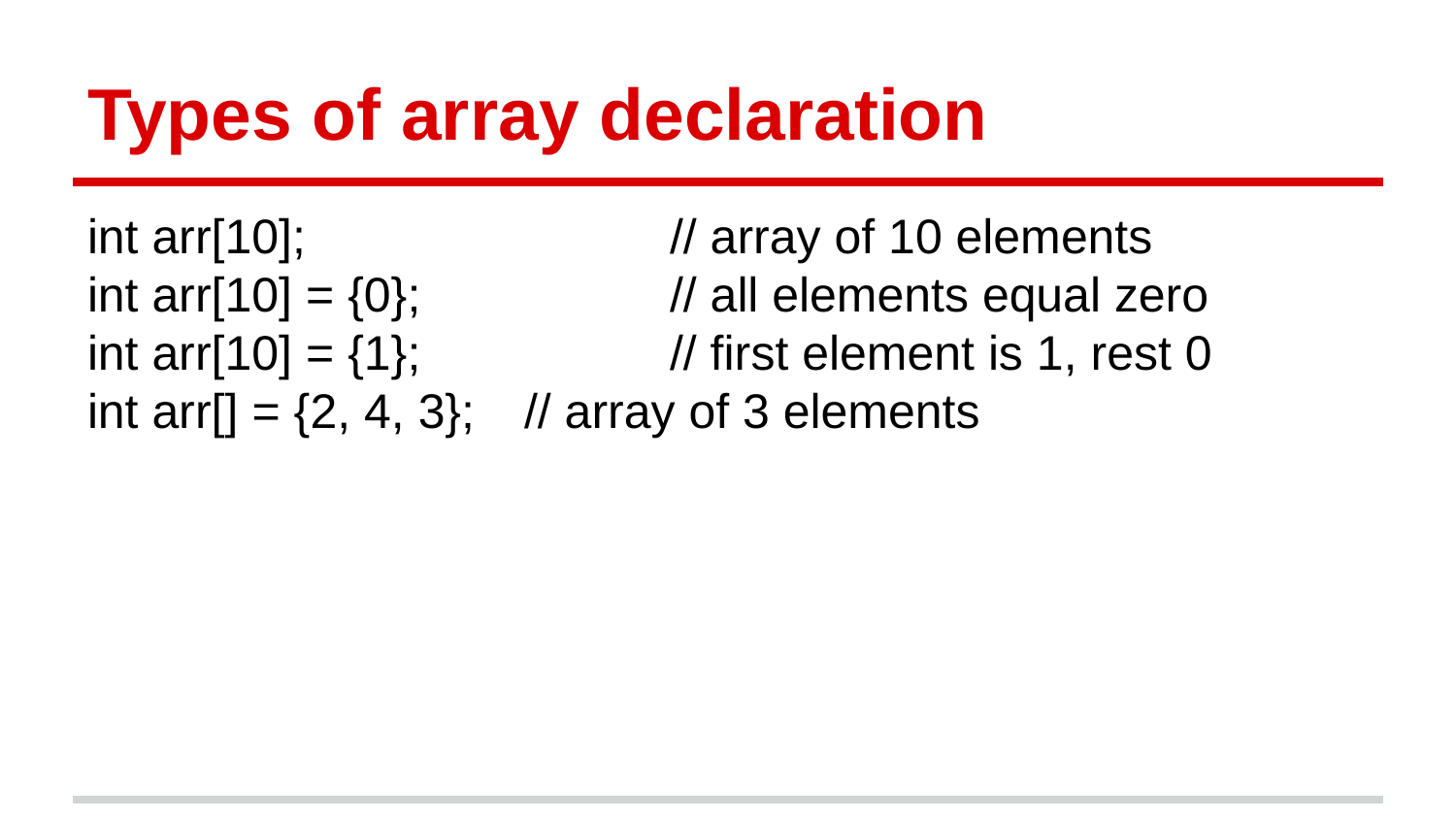

# Types of array declaration
int arr[10]; 			// array of 10 elements
int arr[10] = {0}; 		// all elements equal zero
int arr[10] = {1}; 		// first element is 1, rest 0
int arr[] = {2, 4, 3};	// array of 3 elements